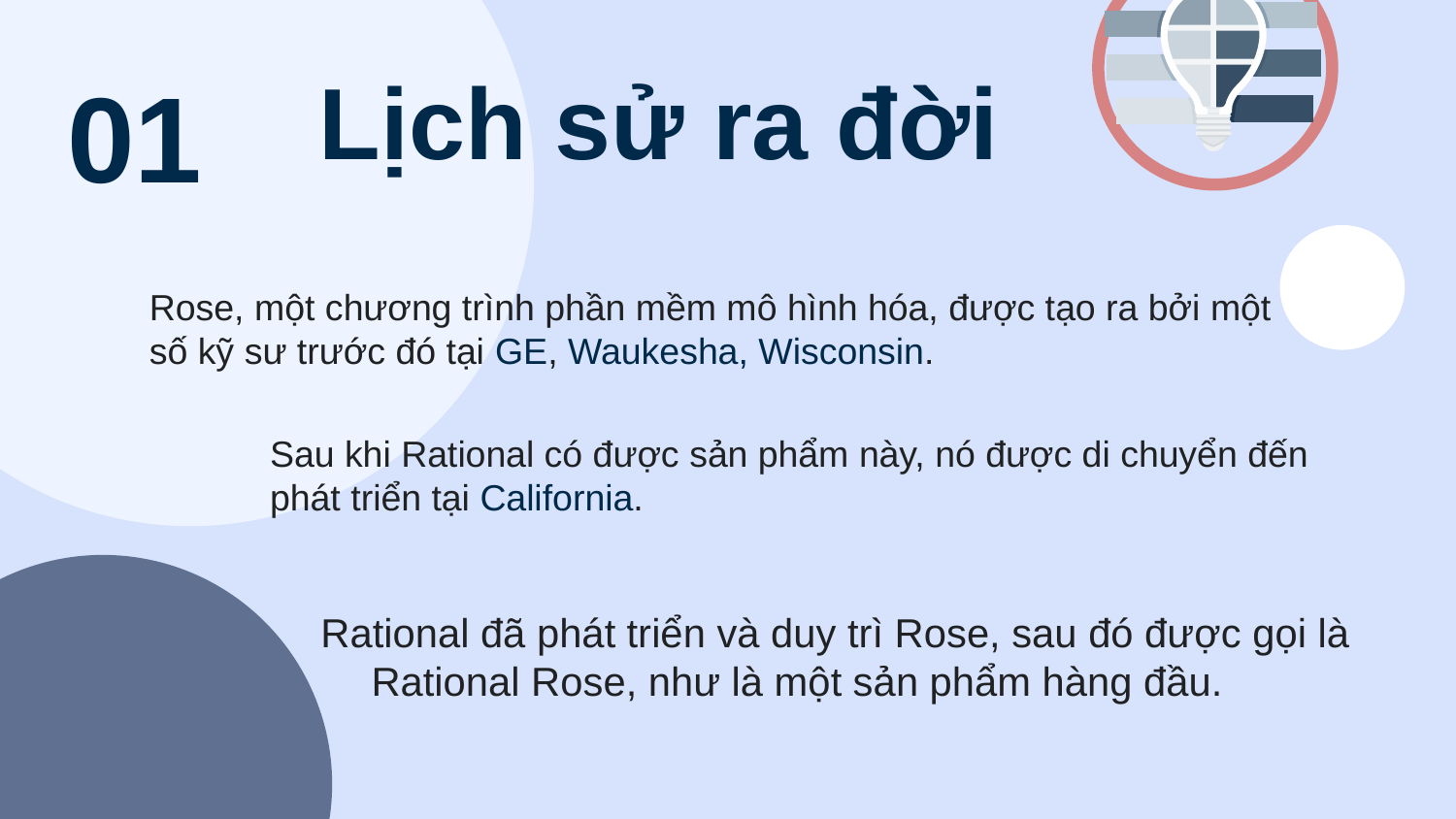

# Lịch sử ra đời
01

Rose, một chương trình phần mềm mô hình hóa, được tạo ra bởi một số kỹ sư trước đó tại GE, Waukesha, Wisconsin.

Sau khi Rational có được sản phẩm này, nó được di chuyển đến phát triển tại California.
Rational đã phát triển và duy trì Rose, sau đó được gọi là Rational Rose, như là một sản phẩm hàng đầu.